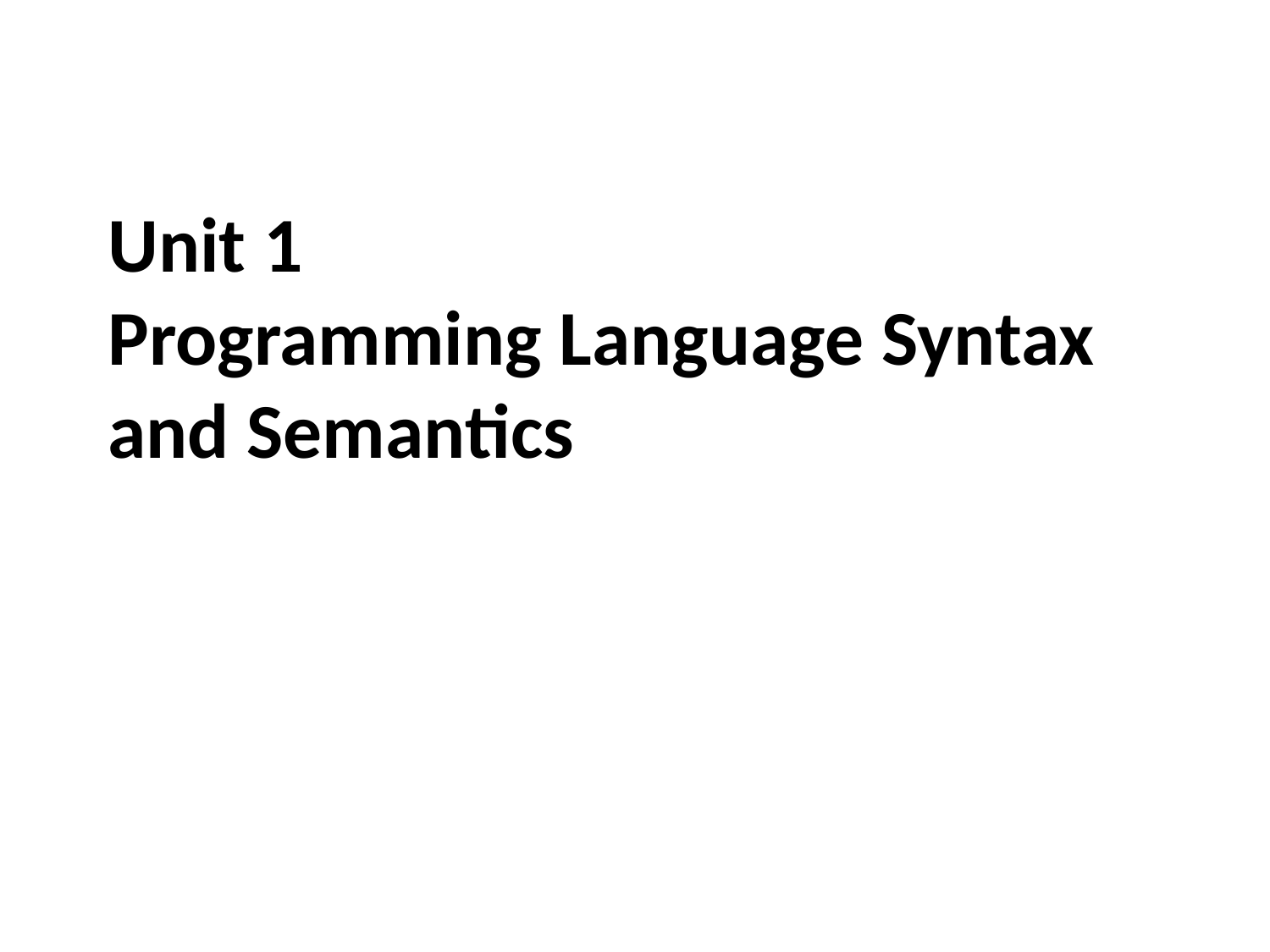

Unit 1
Programming Language Syntax and Semantics